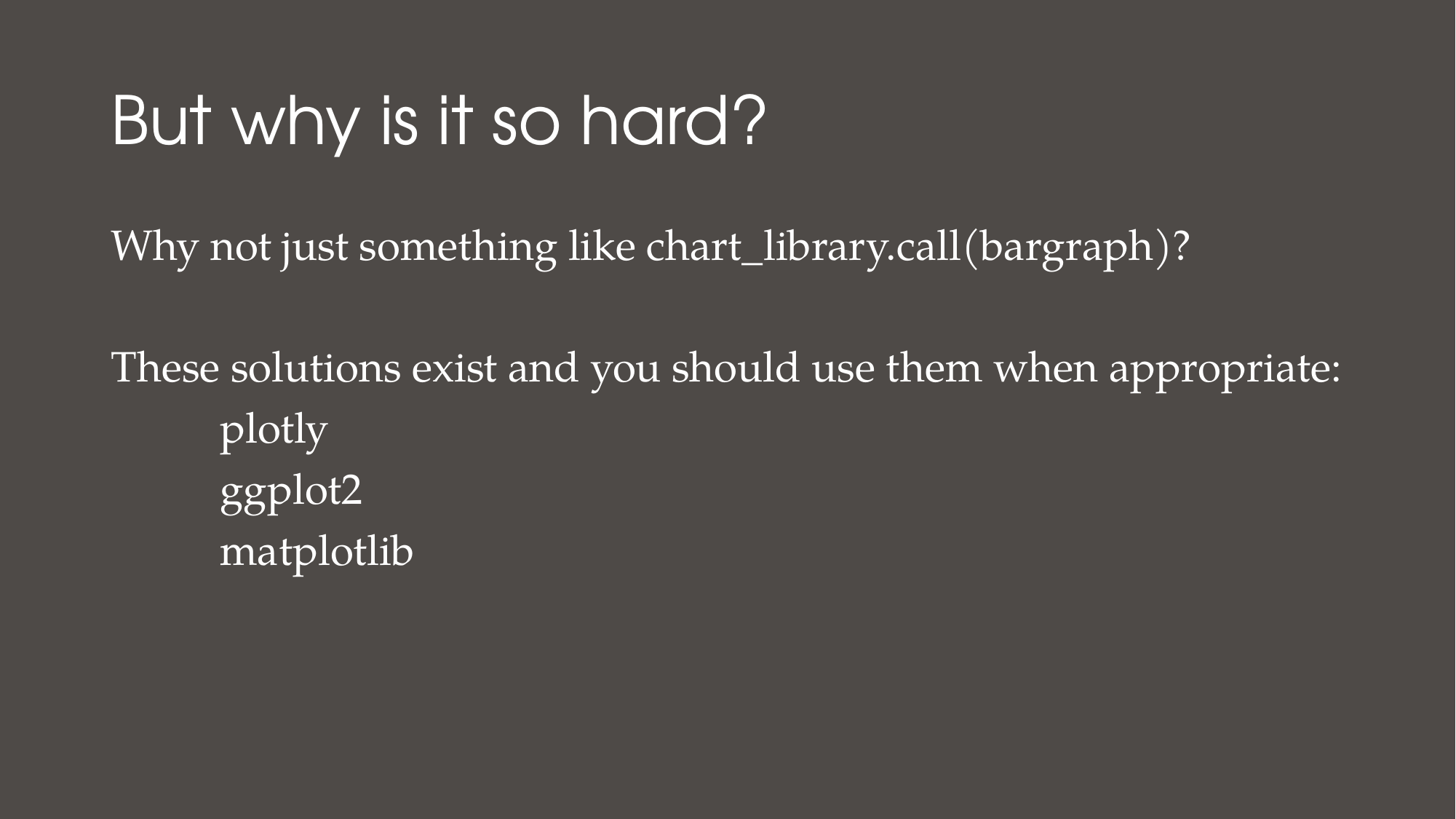

# But why is it so hard?
Why not just something like chart_library.call(bargraph)?

These solutions exist and you should use them when appropriate:
	plotly
	ggplot2
	matplotlib